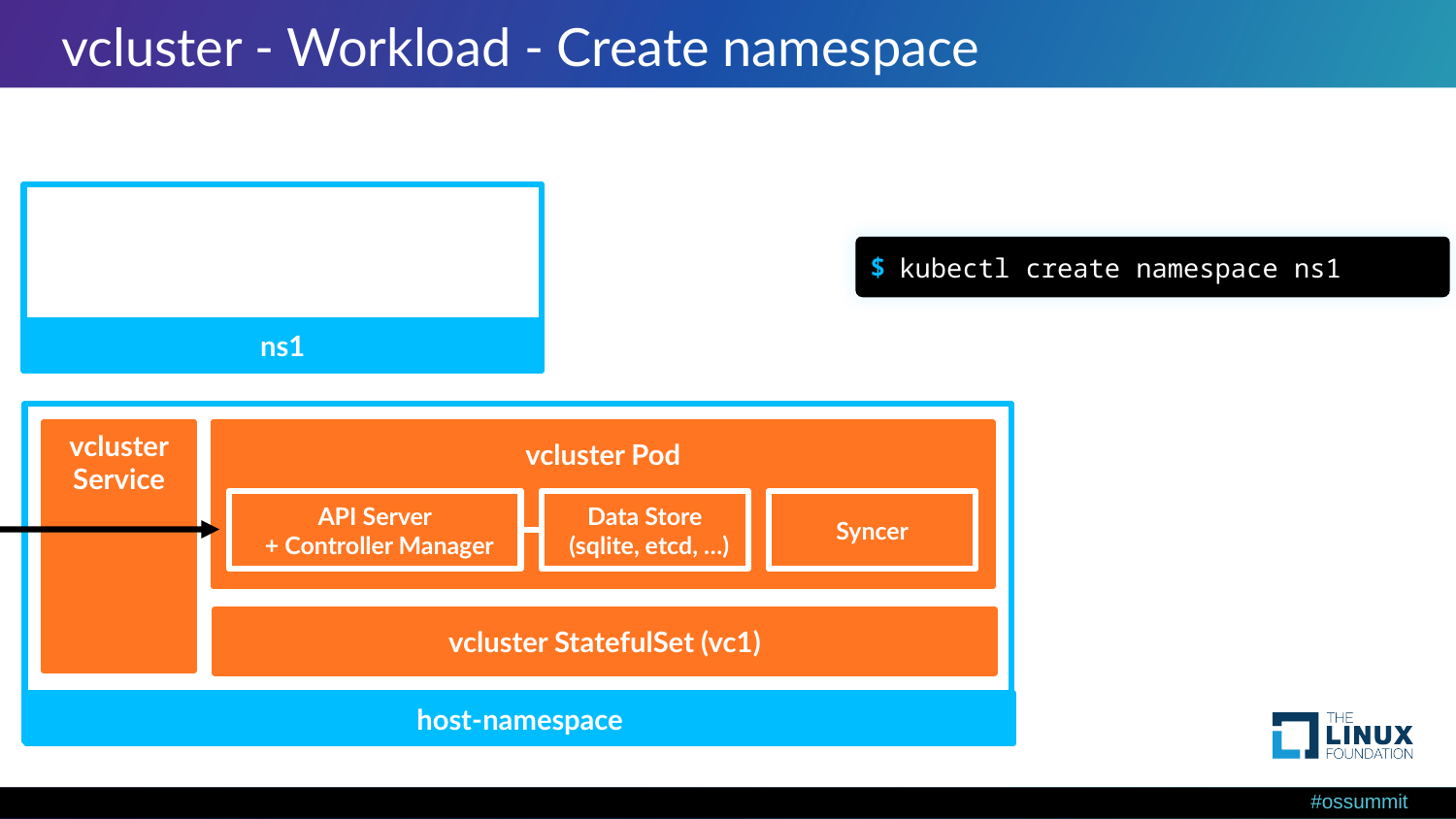

# vcluster - Workload - Create namespace

ns1
$

kubectl create namespace ns1

vcluster Service
vcluster Pod
API Server
+ Controller Manager
Data Store (sqlite, etcd, …)
Syncer
vcluster StatefulSet (vc1)
host-namespace